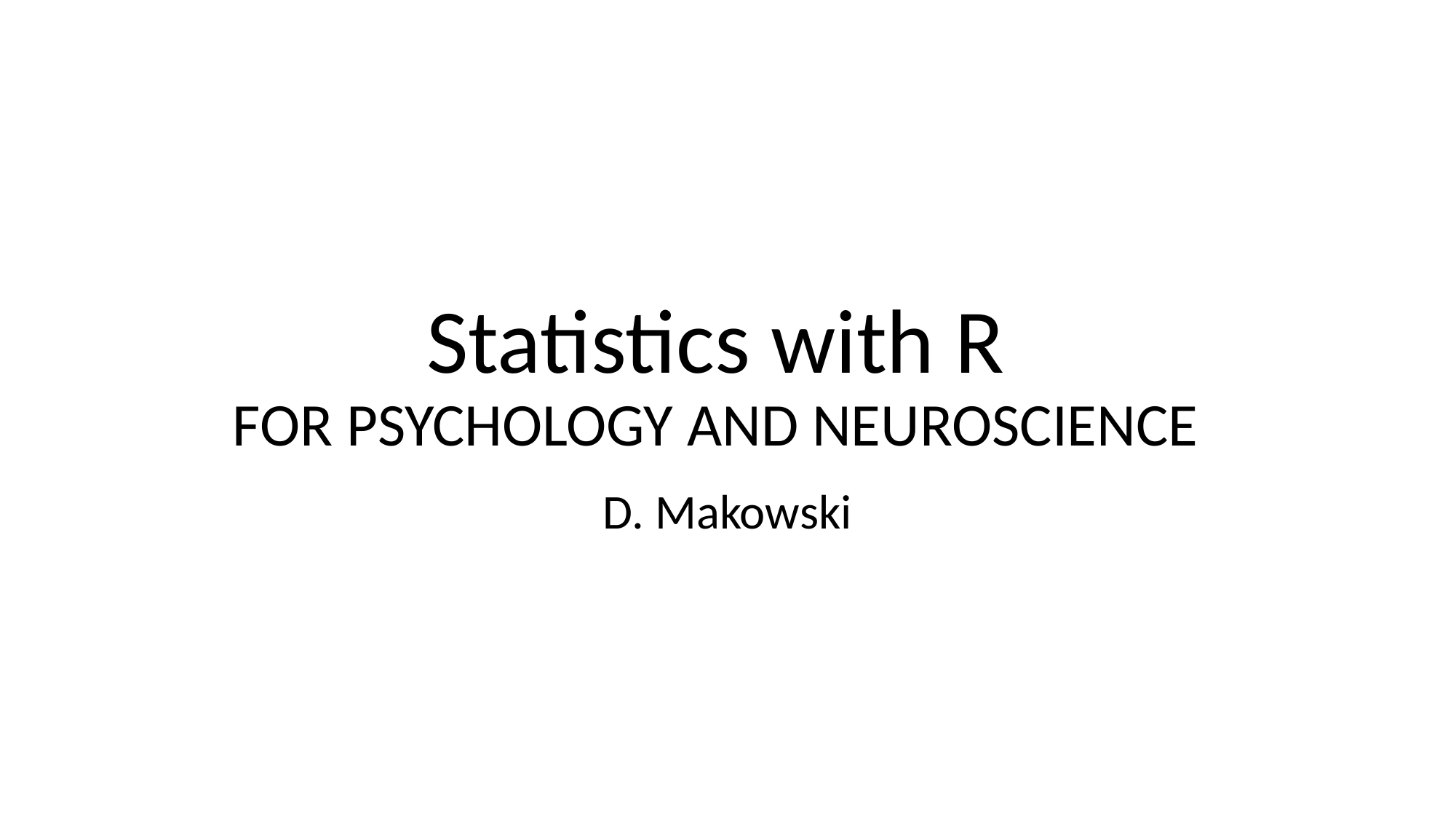

# Statistics with R FOR PSYCHOLOGY AND NEUROSCIENCE
D. Makowski